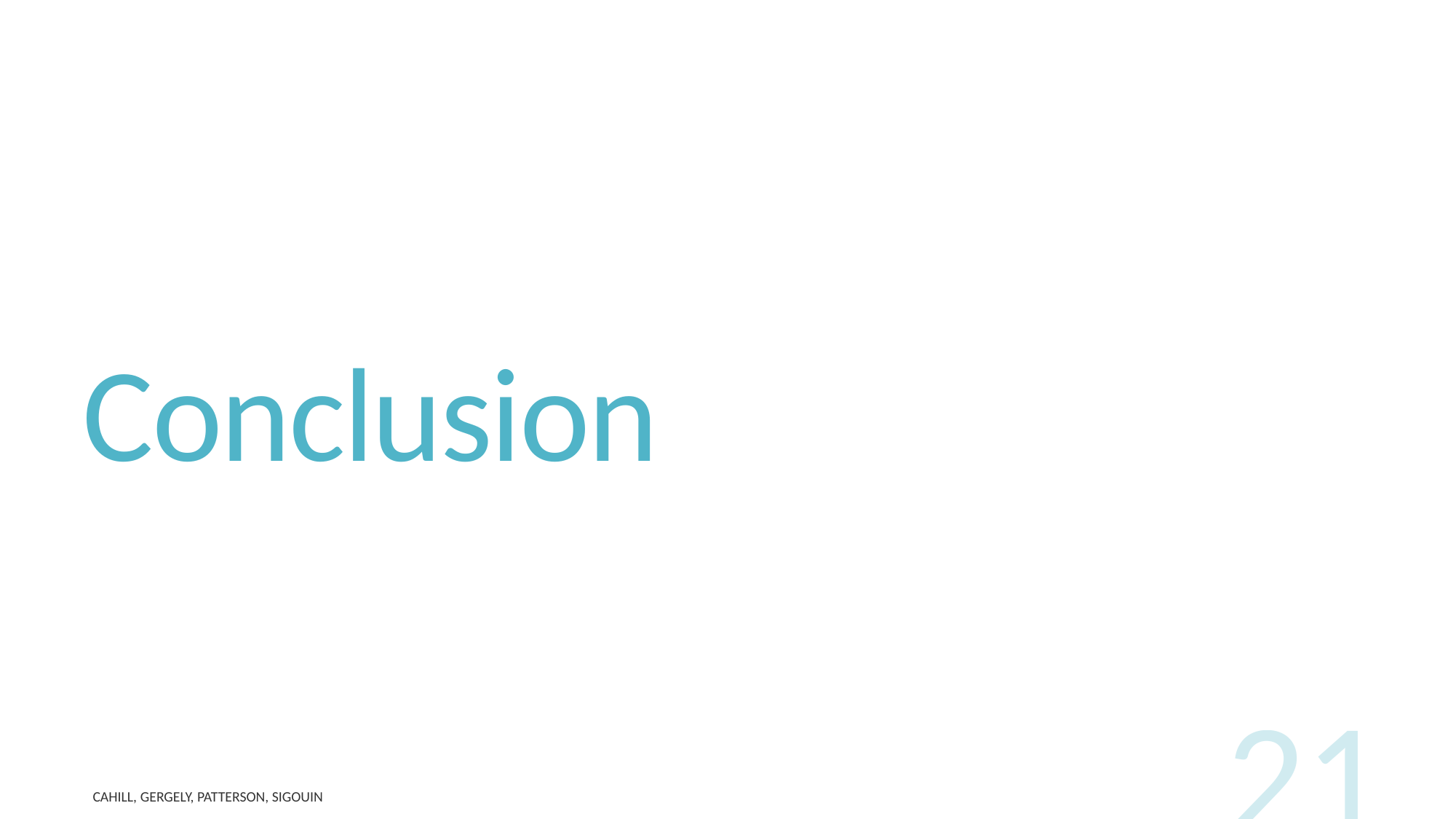

# Conclusion
21
Cahill, Gergely, Patterson, Sigouin